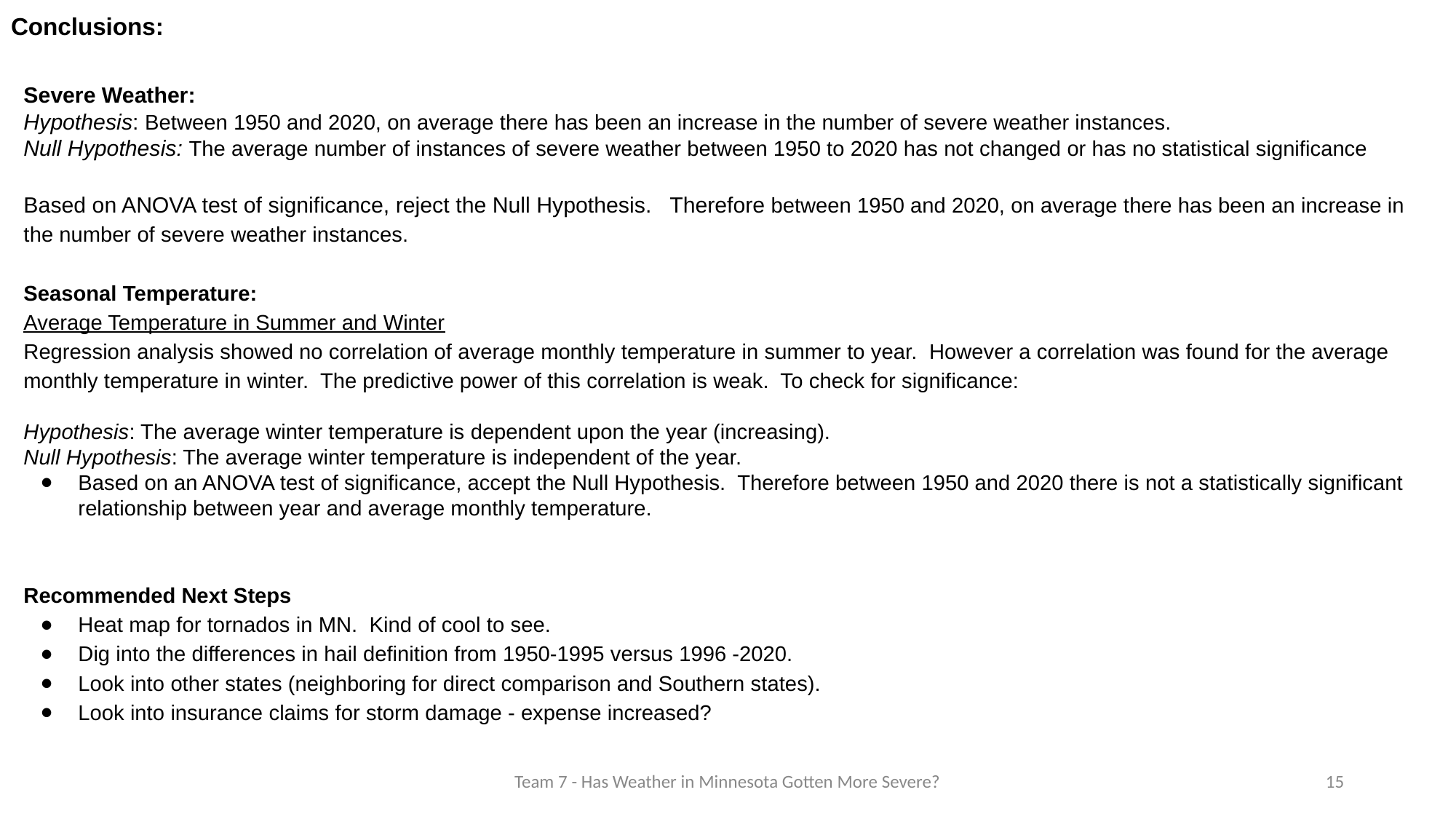

Conclusions:
Severe Weather:
Hypothesis: Between 1950 and 2020, on average there has been an increase in the number of severe weather instances.
Null Hypothesis: The average number of instances of severe weather between 1950 to 2020 has not changed or has no statistical significance

Based on ANOVA test of significance, reject the Null Hypothesis.   Therefore between 1950 and 2020, on average there has been an increase in the number of severe weather instances.

Seasonal Temperature:
Average Temperature in Summer and Winter
Regression analysis showed no correlation of average monthly temperature in summer to year.  However a correlation was found for the average monthly temperature in winter.  The predictive power of this correlation is weak.  To check for significance:

Hypothesis: The average winter temperature is dependent upon the year (increasing).
Null Hypothesis: The average winter temperature is independent of the year.
Based on an ANOVA test of significance, accept the Null Hypothesis.  Therefore between 1950 and 2020 there is not a statistically significant relationship between year and average monthly temperature.

Recommended Next Steps
Heat map for tornados in MN.  Kind of cool to see.
Dig into the differences in hail definition from 1950-1995 versus 1996 -2020.
Look into other states (neighboring for direct comparison and Southern states).
Look into insurance claims for storm damage - expense increased?
Team 7 - Has Weather in Minnesota Gotten More Severe?
15